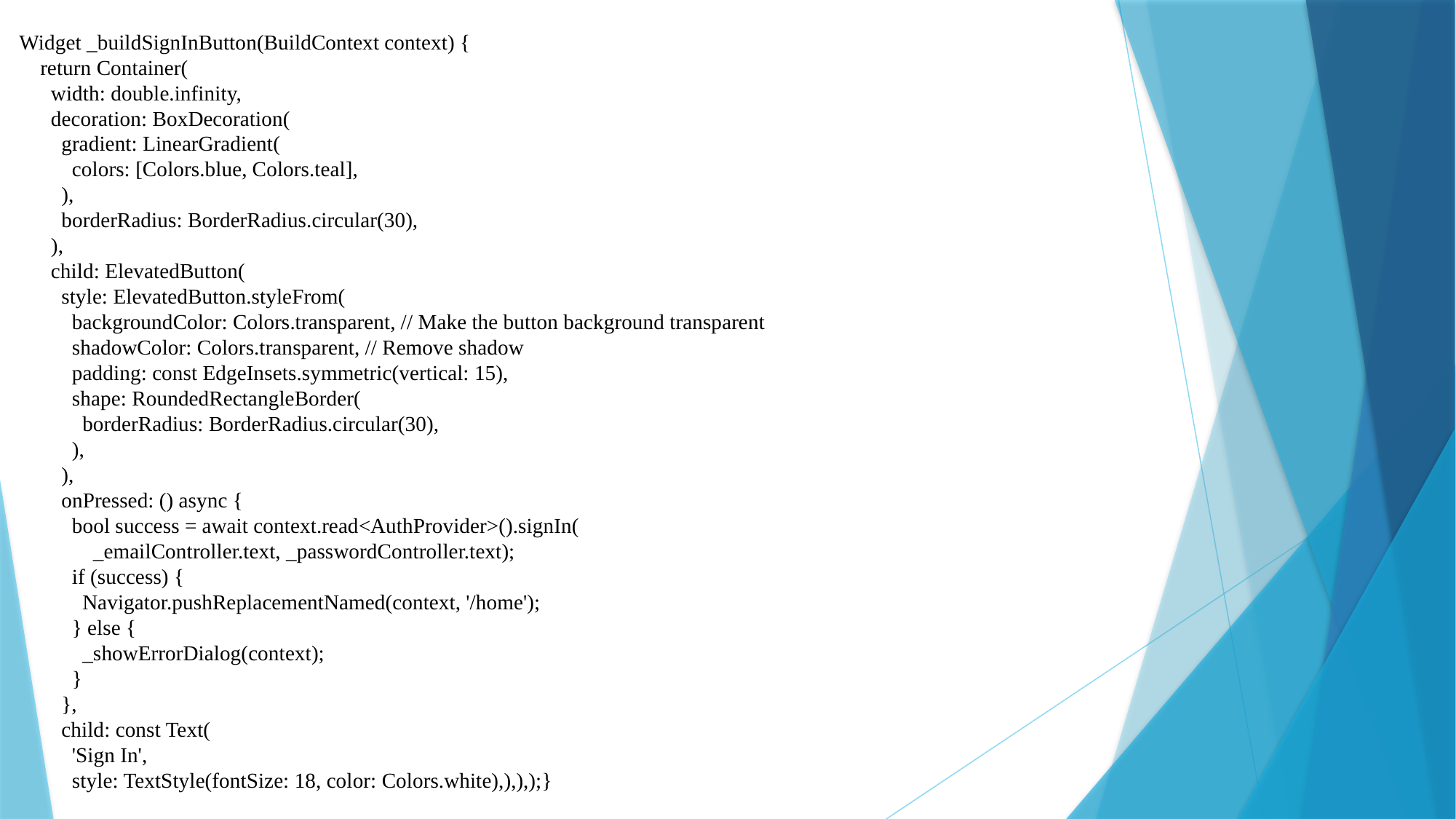

Widget _buildSignInButton(BuildContext context) {
    return Container(
      width: double.infinity,
      decoration: BoxDecoration(
        gradient: LinearGradient(
          colors: [Colors.blue, Colors.teal],
        ),
        borderRadius: BorderRadius.circular(30),
      ),
      child: ElevatedButton(
        style: ElevatedButton.styleFrom(
          backgroundColor: Colors.transparent, // Make the button background transparent
          shadowColor: Colors.transparent, // Remove shadow
          padding: const EdgeInsets.symmetric(vertical: 15),
          shape: RoundedRectangleBorder(
            borderRadius: BorderRadius.circular(30),
          ),
        ),
        onPressed: () async {
          bool success = await context.read<AuthProvider>().signIn(
              _emailController.text, _passwordController.text);
          if (success) {
            Navigator.pushReplacementNamed(context, '/home');
          } else {
            _showErrorDialog(context);
          }
        },
        child: const Text(
          'Sign In',
          style: TextStyle(fontSize: 18, color: Colors.white),),),);}